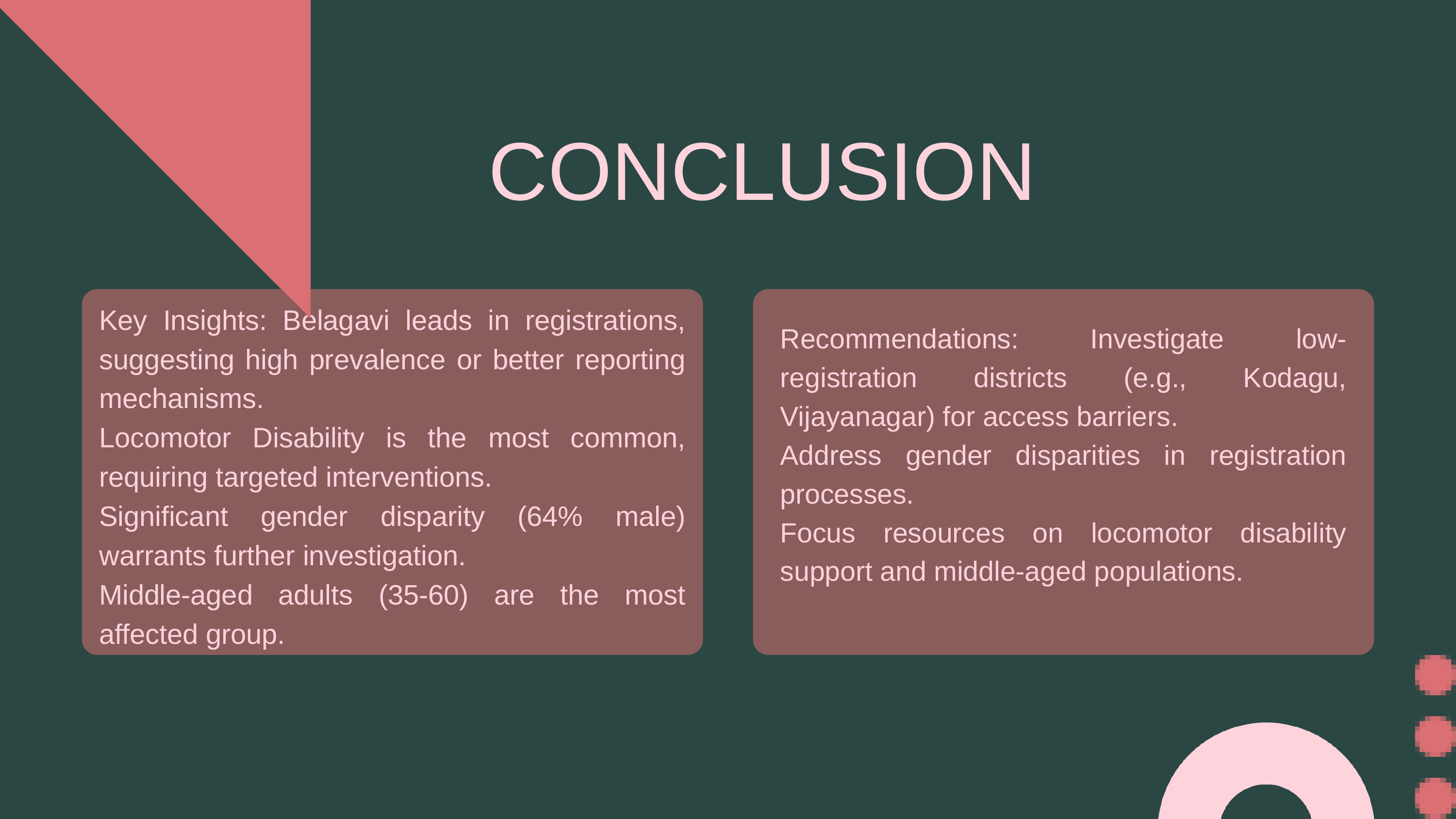

CONCLUSION

Key Insights: Belagavi leads in registrations, suggesting high prevalence or better reporting mechanisms.
Locomotor Disability is the most common, requiring targeted interventions.
Significant gender disparity (64% male) warrants further investigation.
Middle-aged adults (35-60) are the most affected group.
Recommendations: Investigate low-registration districts (e.g., Kodagu, Vijayanagar) for access barriers.
Address gender disparities in registration processes.
Focus resources on locomotor disability support and middle-aged populations.